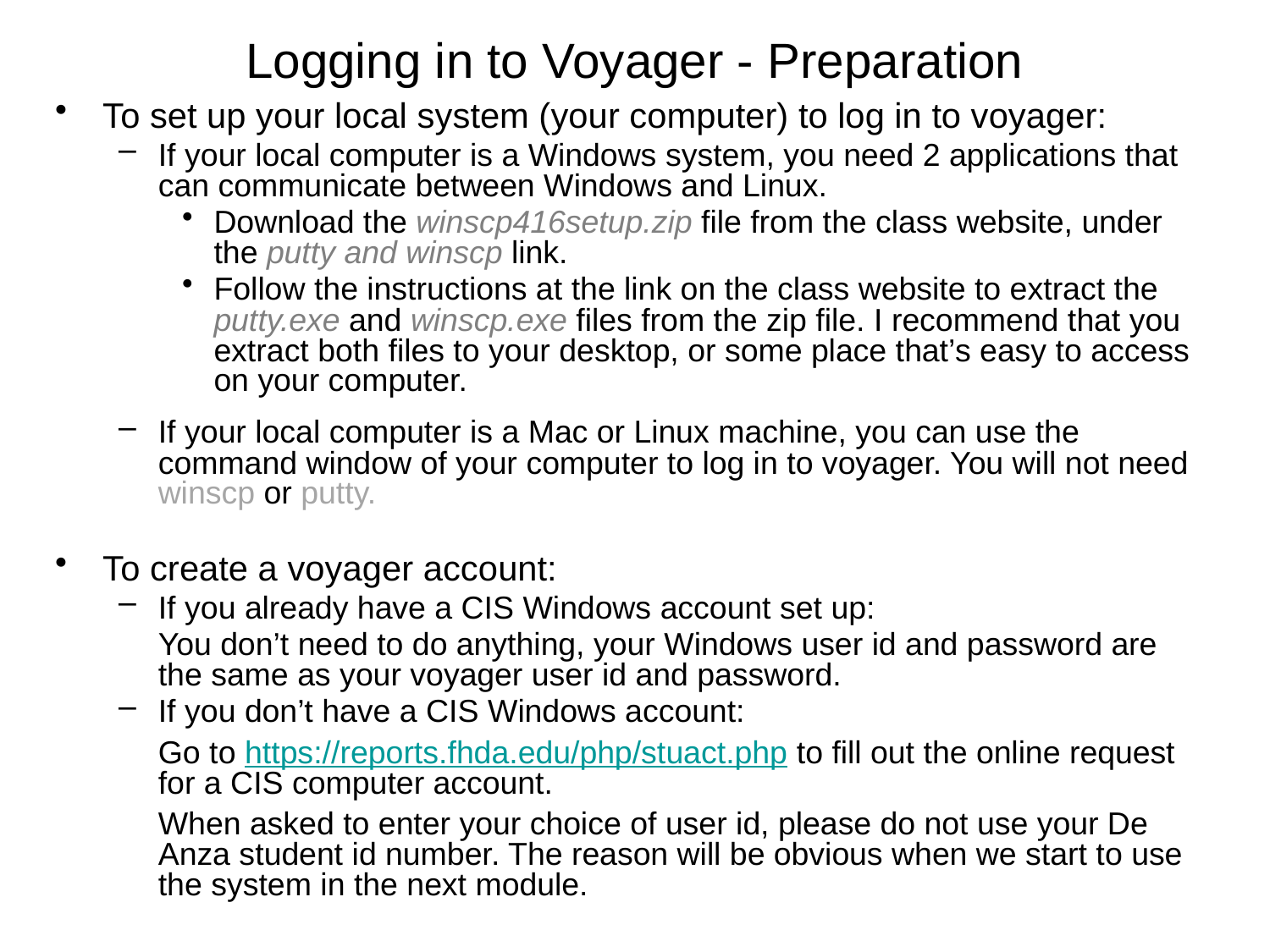

# Logging in to Voyager - Preparation
To set up your local system (your computer) to log in to voyager:
If your local computer is a Windows system, you need 2 applications that can communicate between Windows and Linux.
Download the winscp416setup.zip file from the class website, under the putty and winscp link.
Follow the instructions at the link on the class website to extract the putty.exe and winscp.exe files from the zip file. I recommend that you extract both files to your desktop, or some place that’s easy to access on your computer.
If your local computer is a Mac or Linux machine, you can use the command window of your computer to log in to voyager. You will not need winscp or putty.

To create a voyager account:
If you already have a CIS Windows account set up:
	You don’t need to do anything, your Windows user id and password are the same as your voyager user id and password.
If you don’t have a CIS Windows account:
	Go to https://reports.fhda.edu/php/stuact.php to fill out the online request for a CIS computer account.
	When asked to enter your choice of user id, please do not use your De Anza student id number. The reason will be obvious when we start to use the system in the next module.